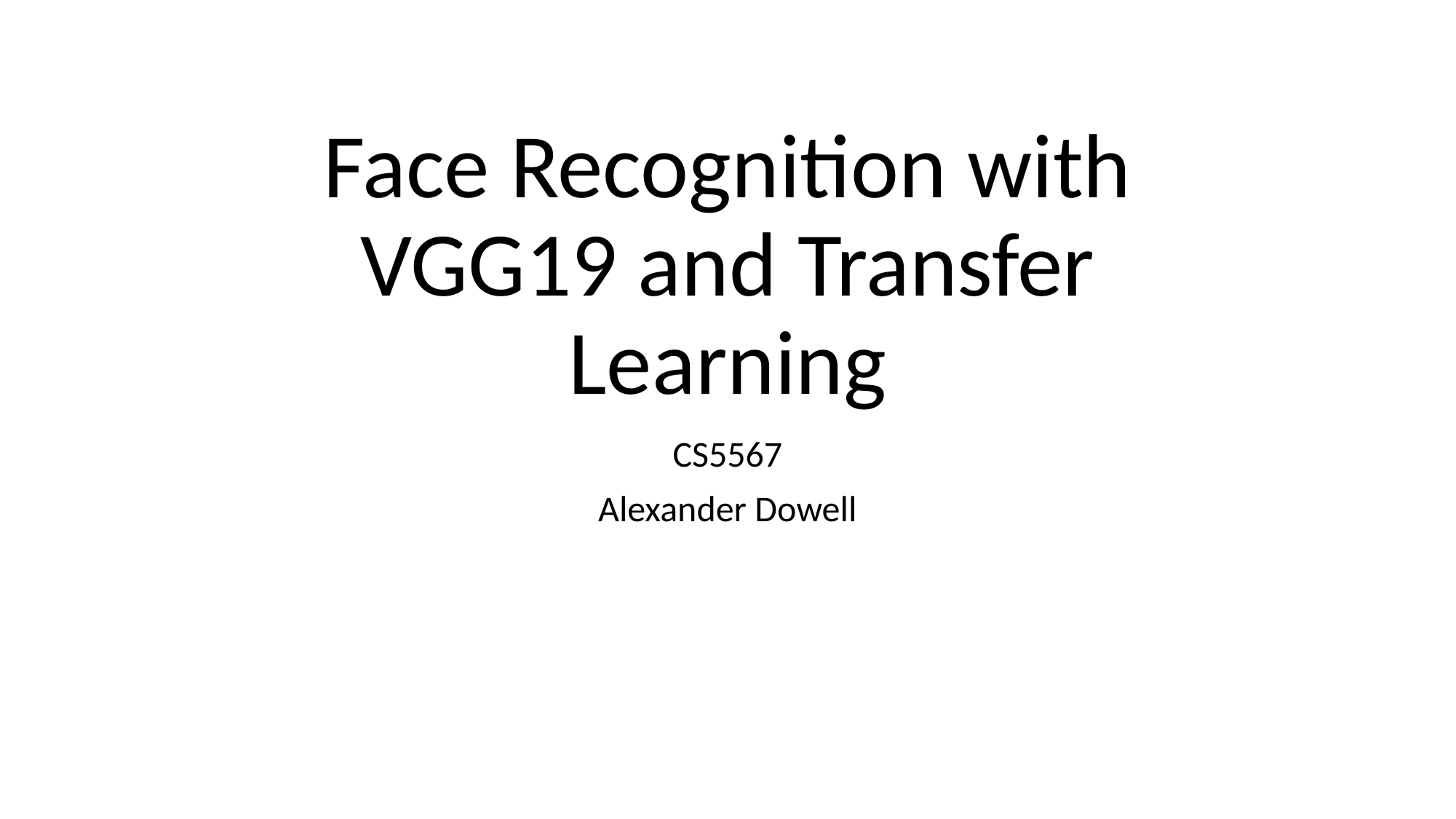

# Face Recognition with VGG19 and Transfer Learning
CS5567
Alexander Dowell